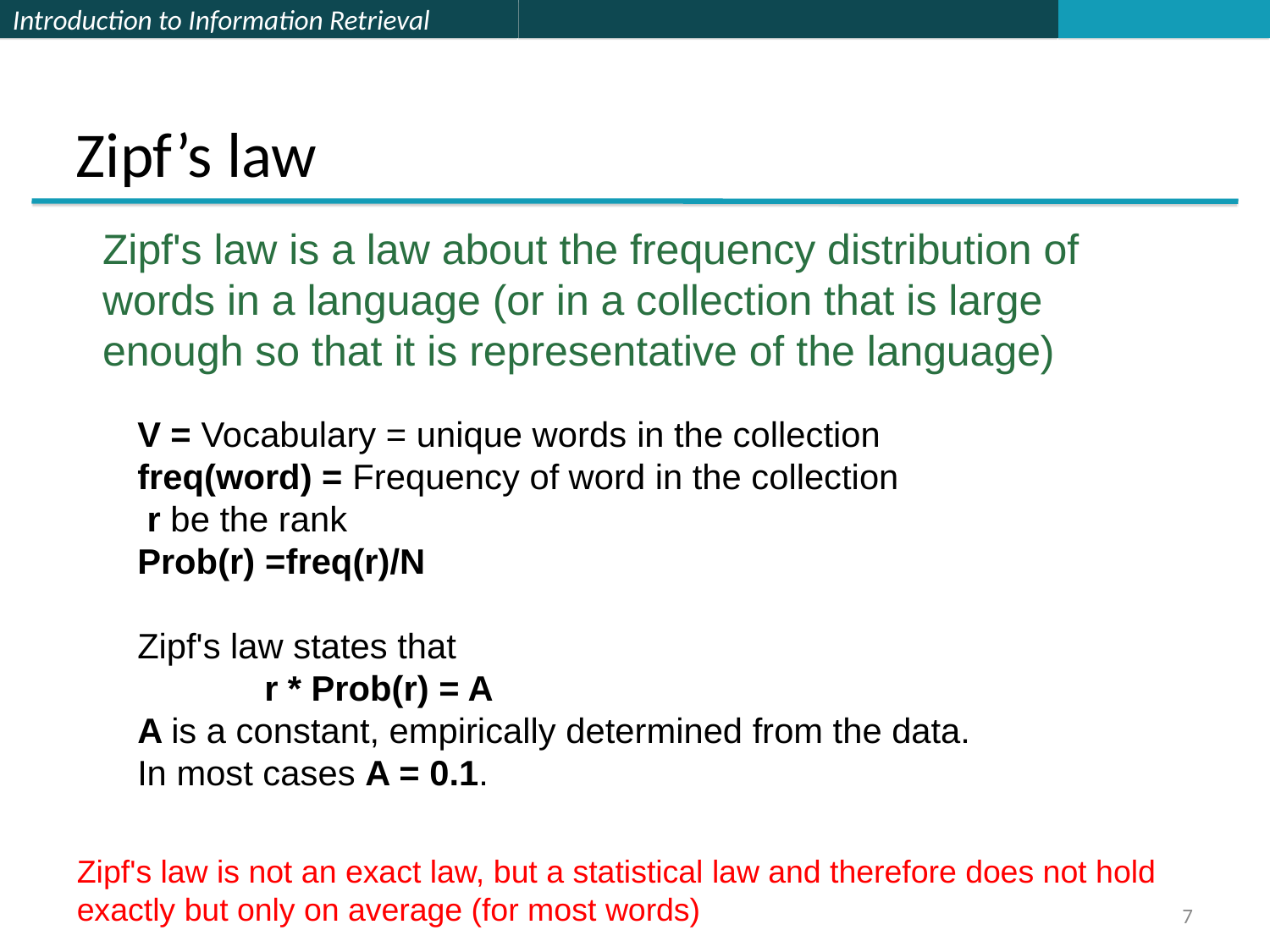

Zipf’s law
Zipf's law is a law about the frequency distribution of words in a language (or in a collection that is large enough so that it is representative of the language)
V = Vocabulary = unique words in the collection
freq(word) = Frequency of word in the collection
 r be the rank
Prob(r) =freq(r)/N

Zipf's law states that
	r * Prob(r) = A
A is a constant, empirically determined from the data.
In most cases A = 0.1.
Zipf's law is not an exact law, but a statistical law and therefore does not hold exactly but only on average (for most words)
7